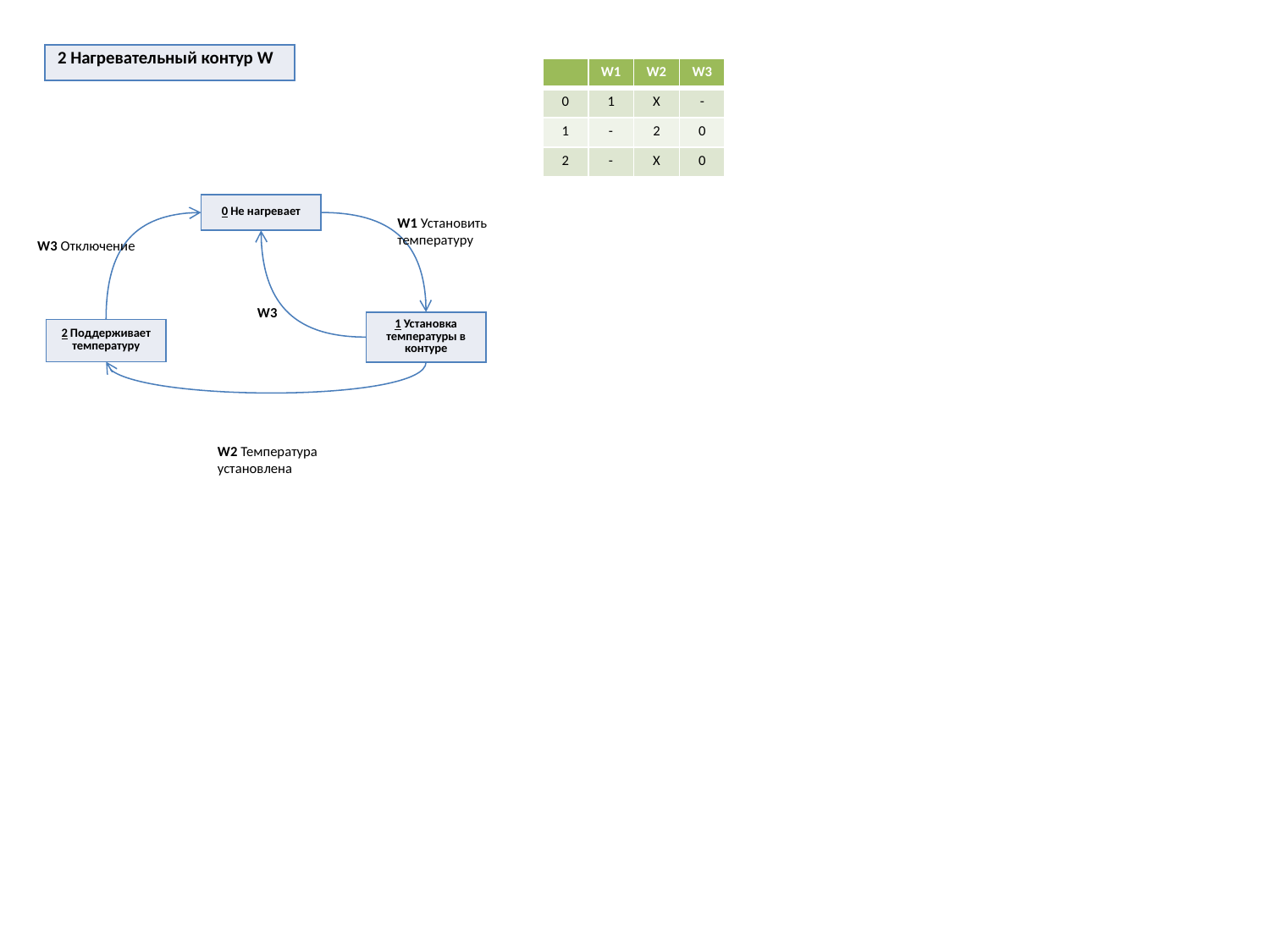

| 2 Нагревательный контур W |
| --- |
|  | W1 | W2 | W3 |
| --- | --- | --- | --- |
| 0 | 1 | X | - |
| 1 | - | 2 | 0 |
| 2 | - | X | 0 |
| 0 Не нагревает |
| --- |
W1 Установить температуру
W3 Отключение
W3
| 1 Установка температуры в контуре |
| --- |
| 2 Поддерживает температуру |
| --- |
W2 Температура установлена